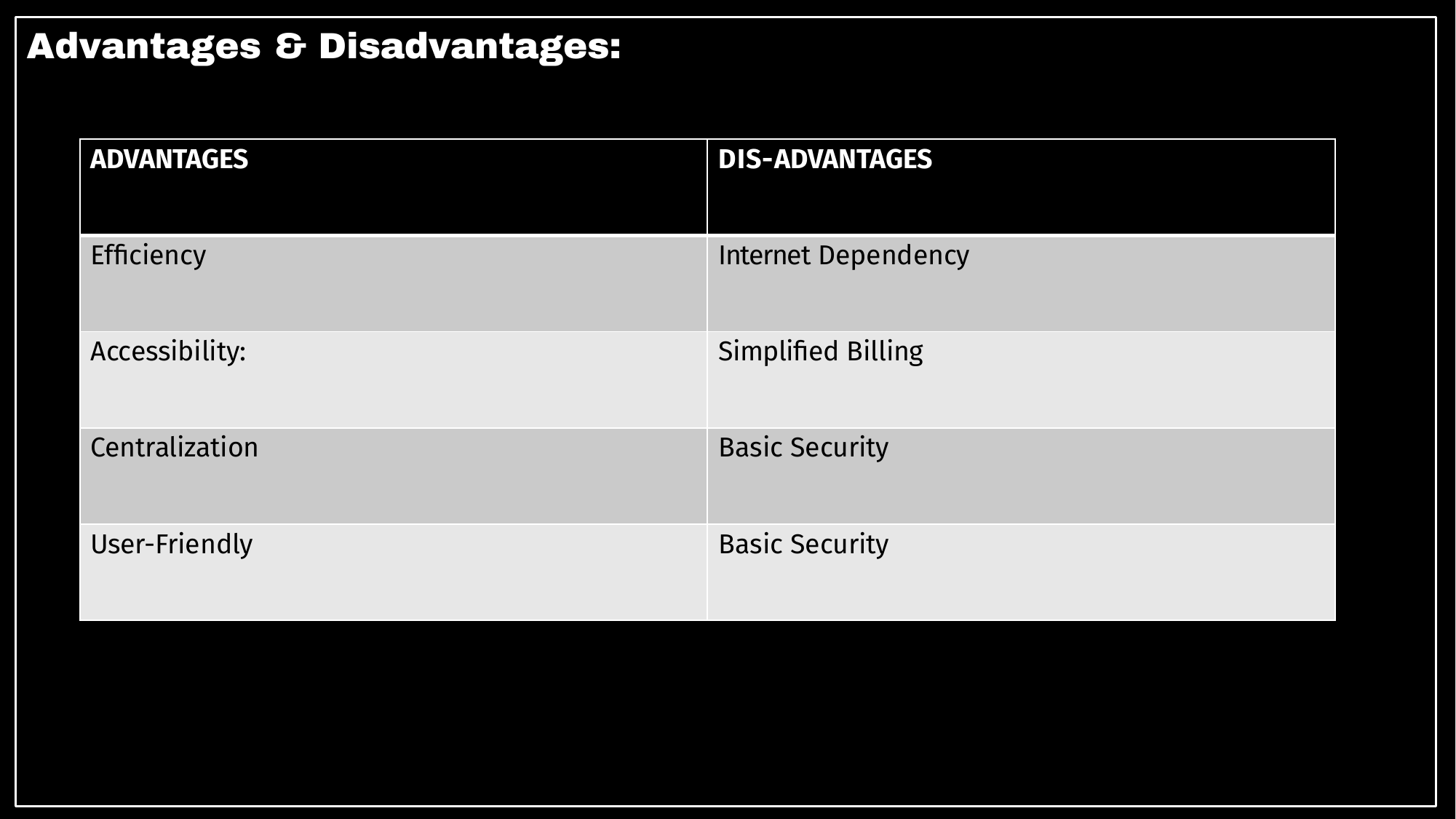

# Advantages & Disadvantages:

| ADVANTAGES | DIS-ADVANTAGES |
| --- | --- |
| Efficiency | Internet Dependency |
| Accessibility: | Simplified Billing |
| Centralization | Basic Security |
| User-Friendly | Basic Security |